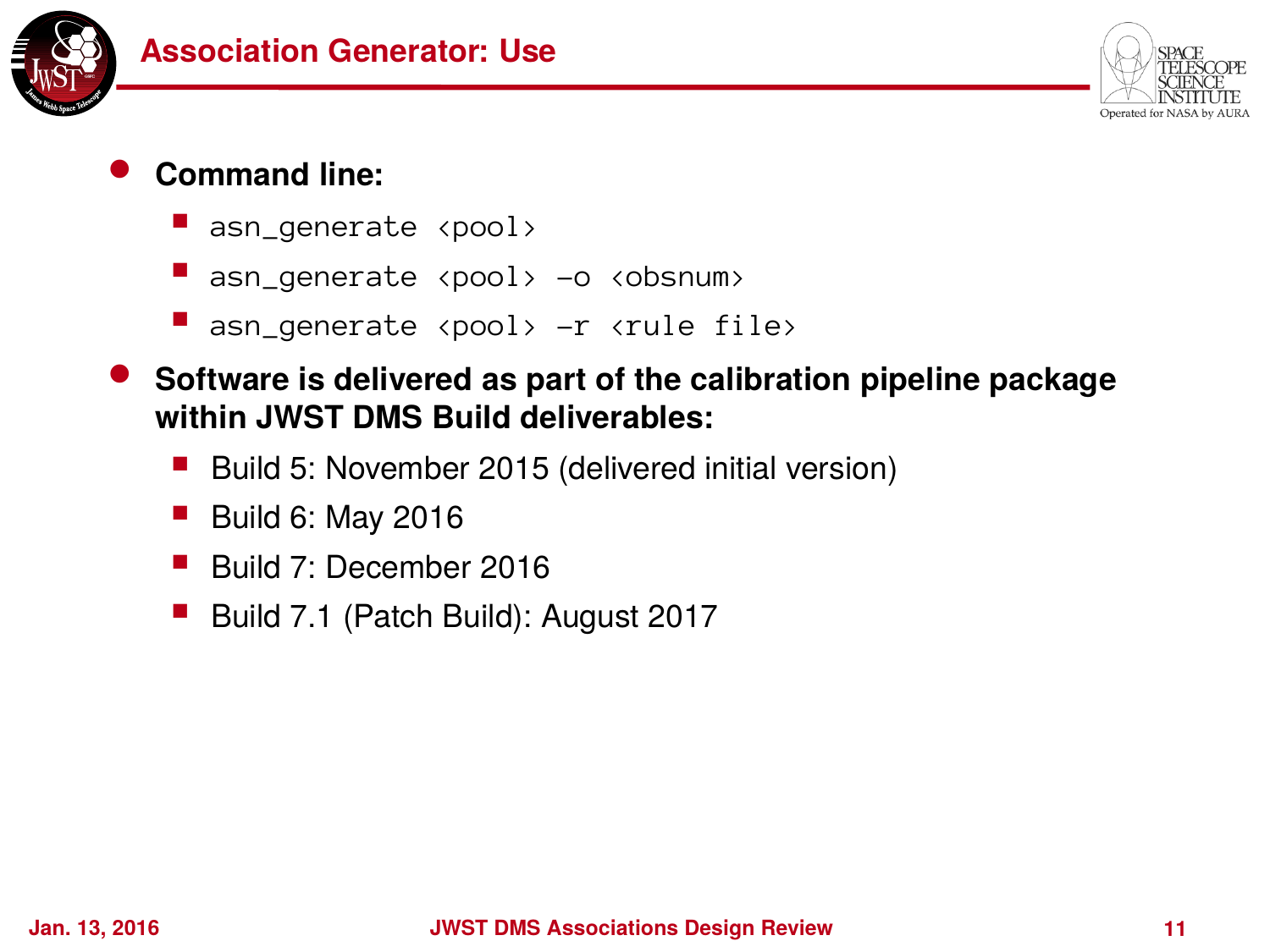

# Association Generator: Use
Command line:
asn_generate <pool>
asn_generate <pool> -o <obsnum>
asn_generate <pool> -r <rule file>
Software is delivered as part of the calibration pipeline package within JWST DMS Build deliverables:
Build 5: November 2015 (delivered initial version)
Build 6: May 2016
Build 7: December 2016
Build 7.1 (Patch Build): August 2017

Jan. 13, 2016
JWST DMS Associations Design Review